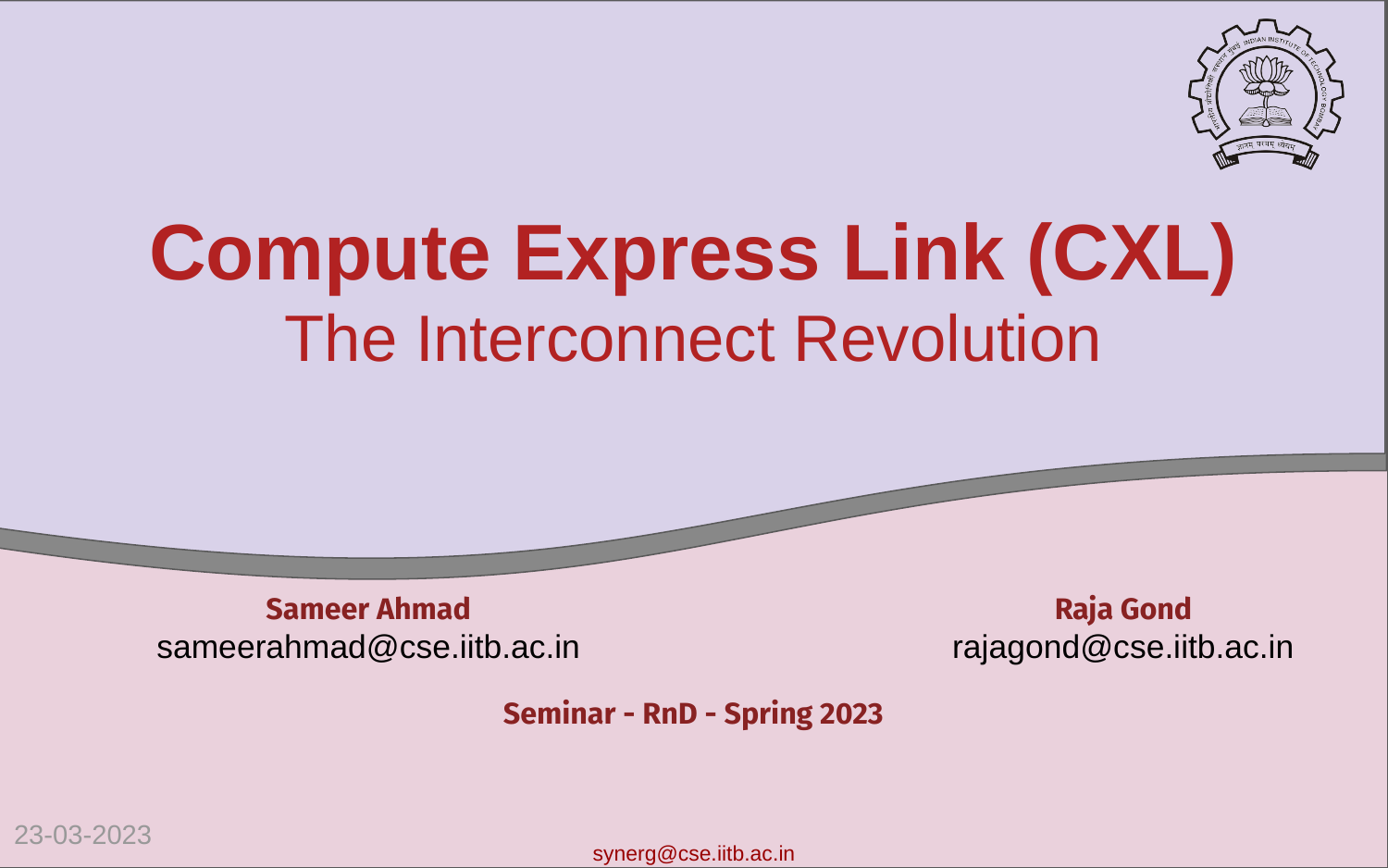

Compute Express Link (CXL)
The Interconnect Revolution
Sameer Ahmad
sameerahmad@cse.iitb.ac.in
Raja Gond
rajagond@cse.iitb.ac.in
Seminar - RnD - Spring 2023
23-03-2023